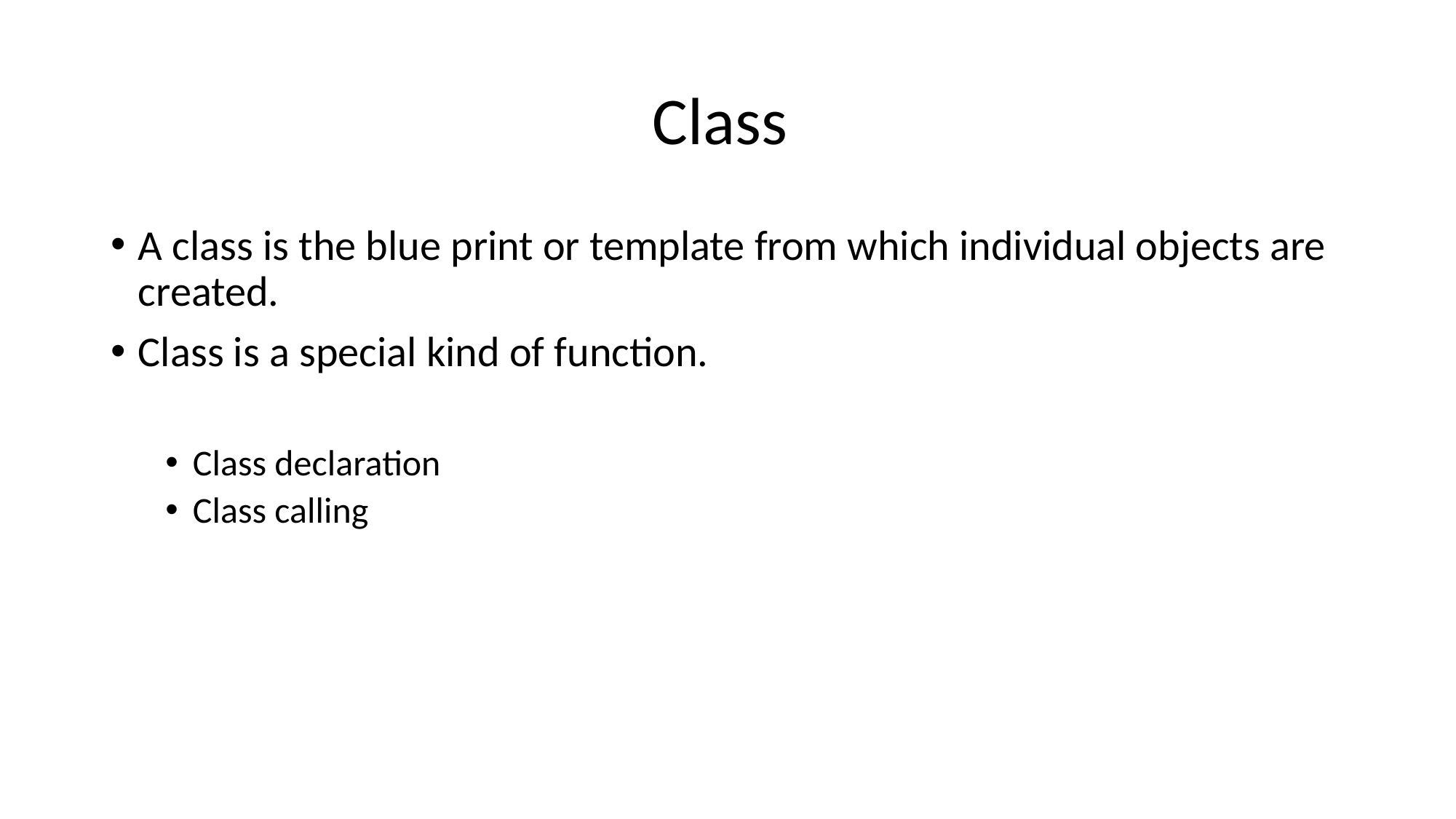

# Class
A class is the blue print or template from which individual objects are created.
Class is a special kind of function.

Class declaration
Class calling